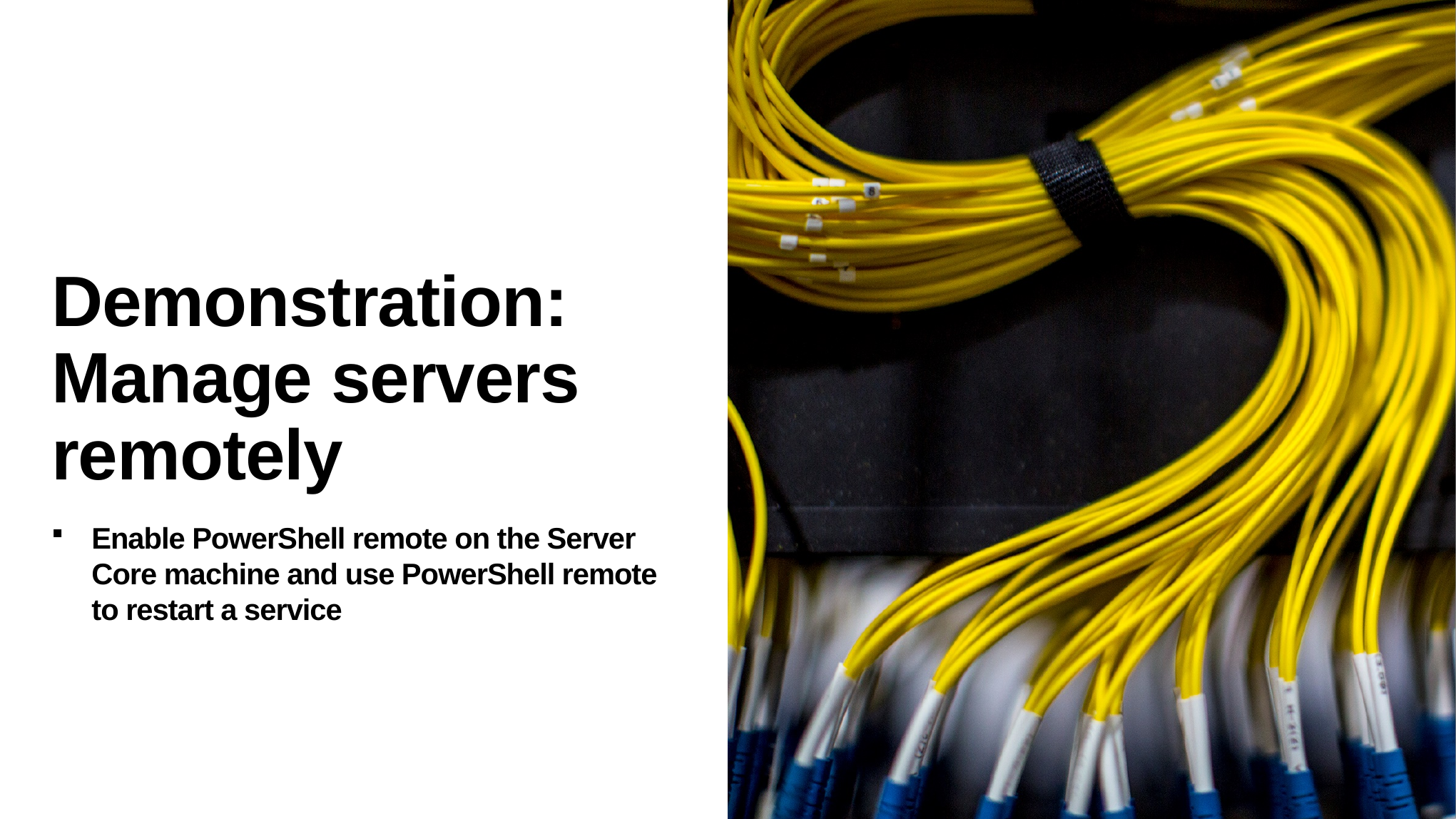

# Demonstration: Manage servers remotely
Enable PowerShell remote on the Server Core machine and use PowerShell remote to restart a service